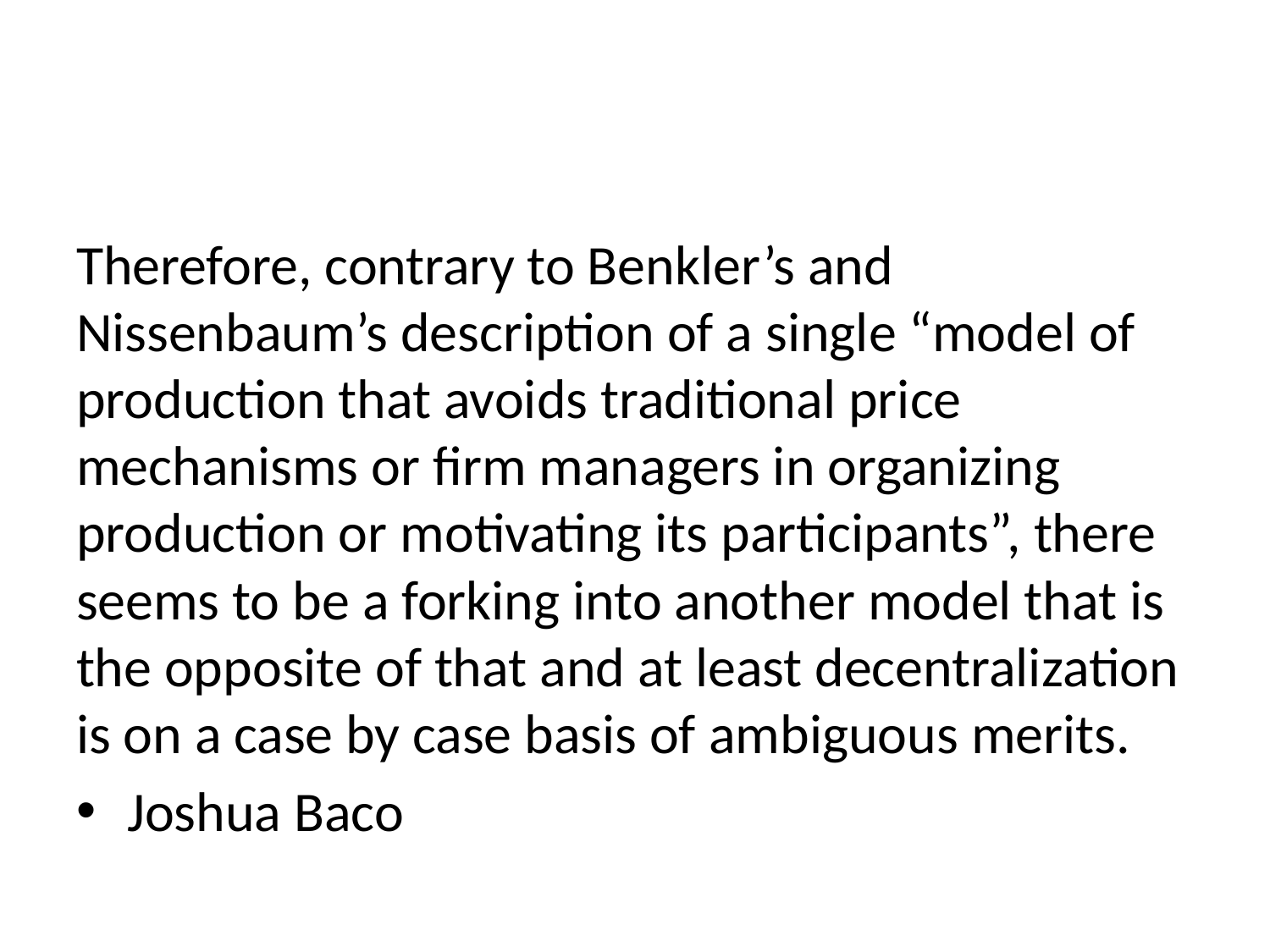

#
Therefore, contrary to Benkler’s and Nissenbaum’s description of a single “model of production that avoids traditional price mechanisms or firm managers in organizing production or motivating its participants”, there seems to be a forking into another model that is the opposite of that and at least decentralization is on a case by case basis of ambiguous merits.
Joshua Baco